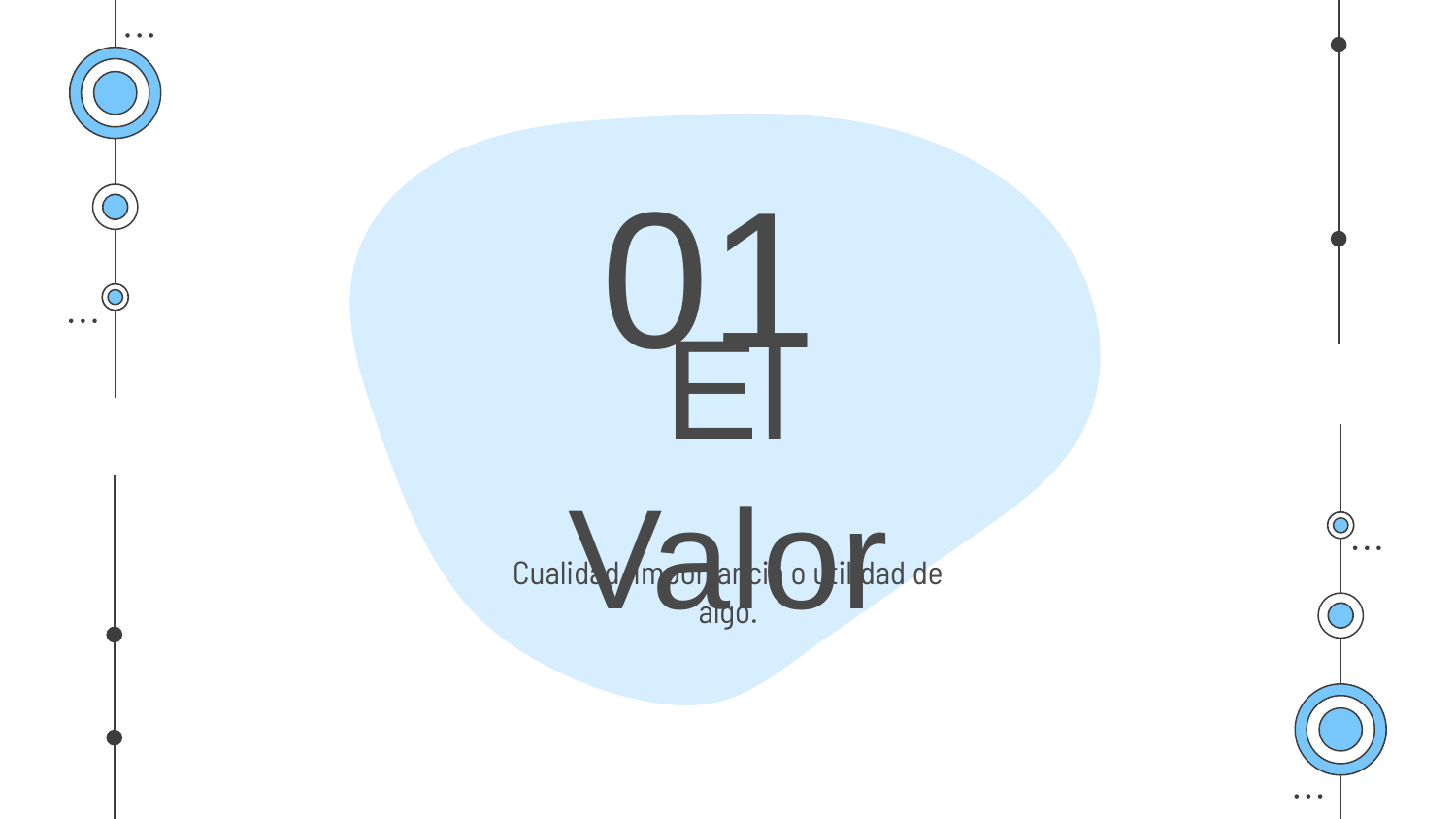

01
# El Valor
Cualidad, importancia o utilidad de algo.